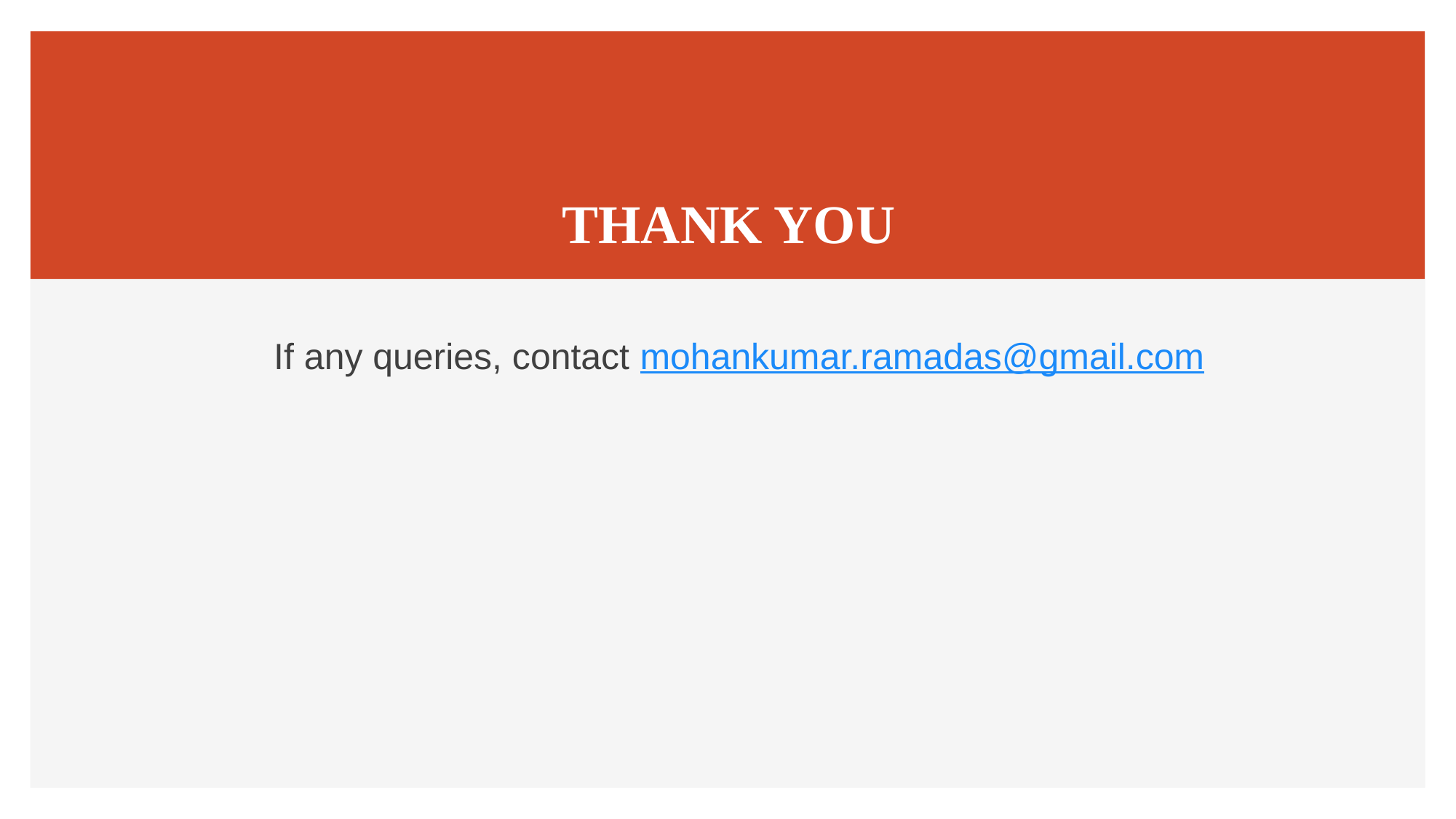

# THANK YOU
If any queries, contact mohankumar.ramadas@gmail.com